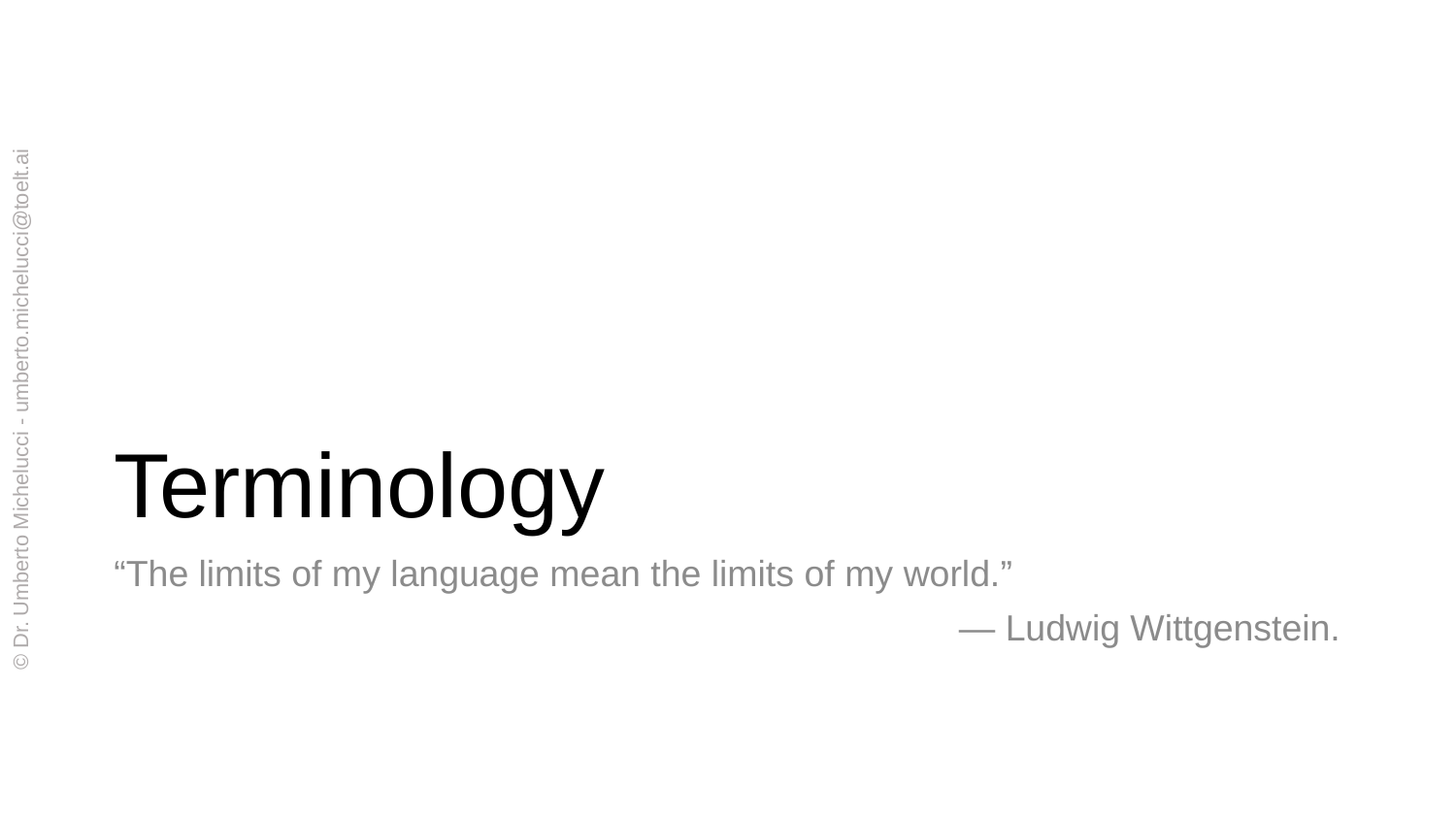

# Terminology
© Dr. Umberto Michelucci - umberto.michelucci@toelt.ai
“The limits of my language mean the limits of my world.”
— Ludwig Wittgenstein.